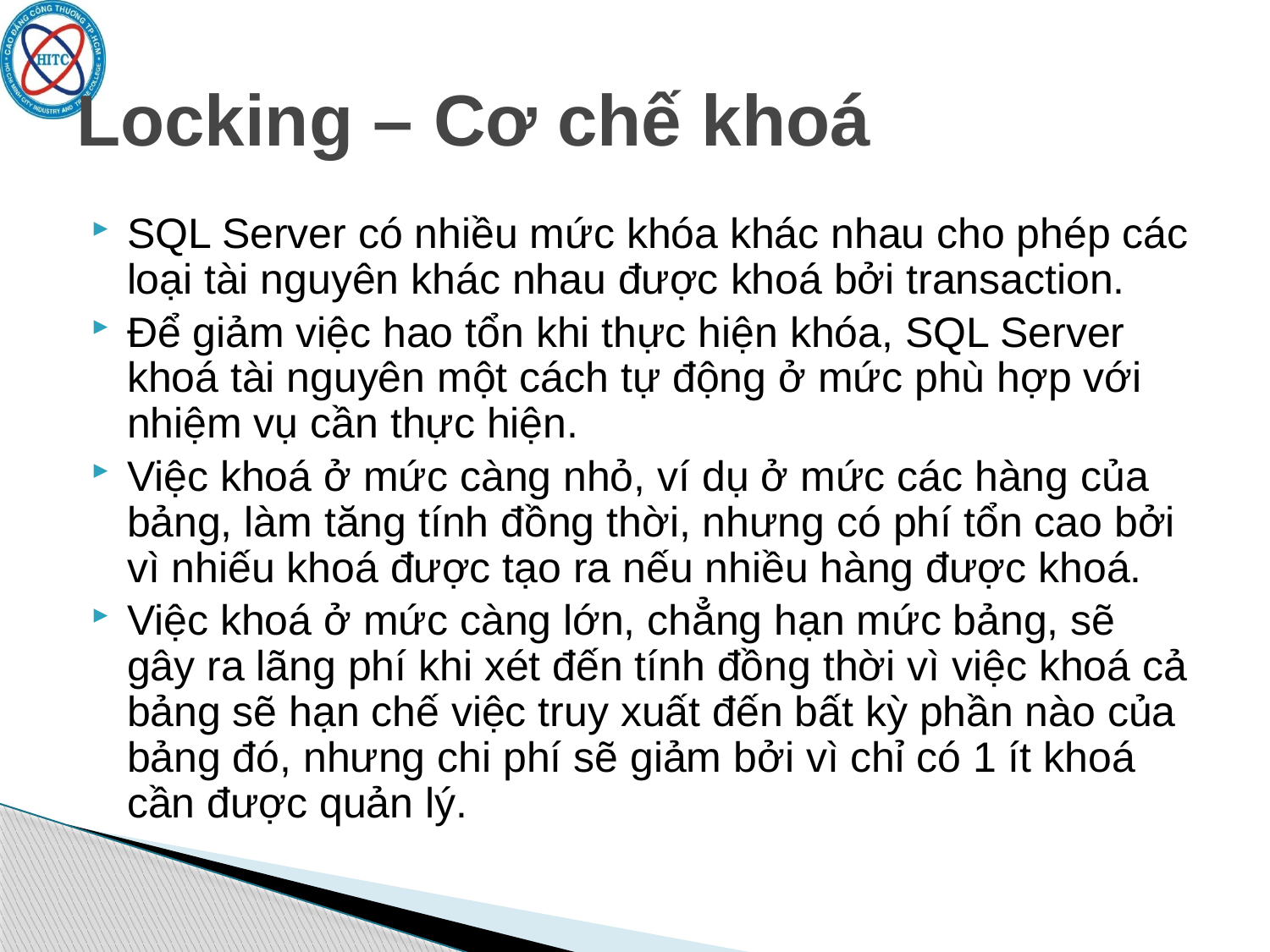

# Locking – Cơ chế khoá
SQL Server có nhiều mức khóa khác nhau cho phép các loại tài nguyên khác nhau được khoá bởi transaction.
Để giảm việc hao tổn khi thực hiện khóa, SQL Server khoá tài nguyên một cách tự động ở mức phù hợp với nhiệm vụ cần thực hiện.
Việc khoá ở mức càng nhỏ, ví dụ ở mức các hàng của bảng, làm tăng tính đồng thời, nhưng có phí tổn cao bởi vì nhiếu khoá được tạo ra nếu nhiều hàng được khoá.
Việc khoá ở mức càng lớn, chẳng hạn mức bảng, sẽ gây ra lãng phí khi xét đến tính đồng thời vì việc khoá cả bảng sẽ hạn chế việc truy xuất đến bất kỳ phần nào của bảng đó, nhưng chi phí sẽ giảm bởi vì chỉ có 1 ít khoá cần được quản lý.